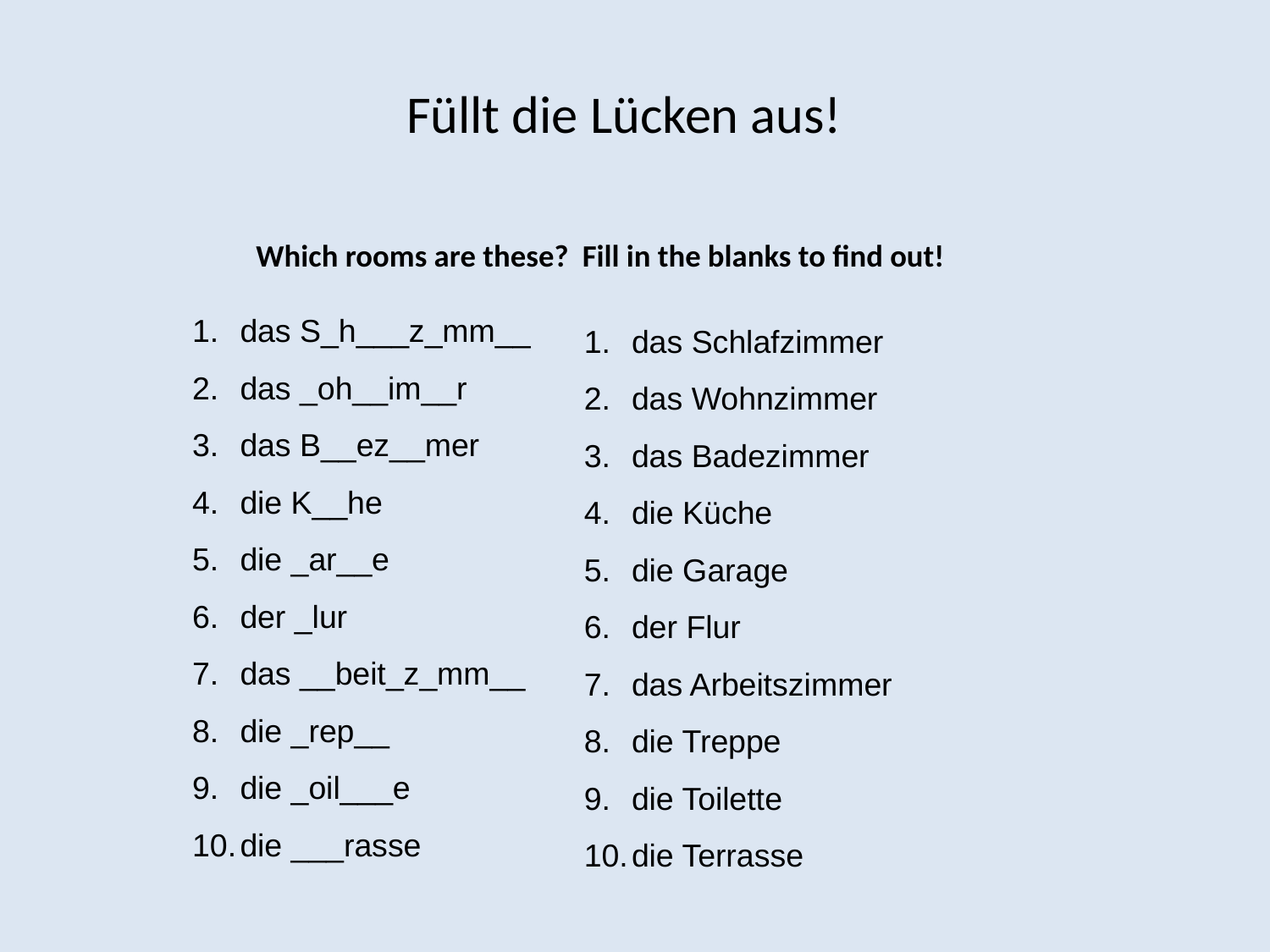

Füllt die Lücken aus!
# Which rooms are these?  Fill in the blanks to find out!
das S_h___z_mm__
das _oh__im__r
das B__ez__mer
die K__he
die _ar__e
der _lur
das __beit_z_mm__
die _rep__
die _oil___e
die ___rasse

das Schlafzimmer
das Wohnzimmer
das Badezimmer
die Küche
die Garage
der Flur
das Arbeitszimmer
die Treppe
die Toilette
die Terrasse